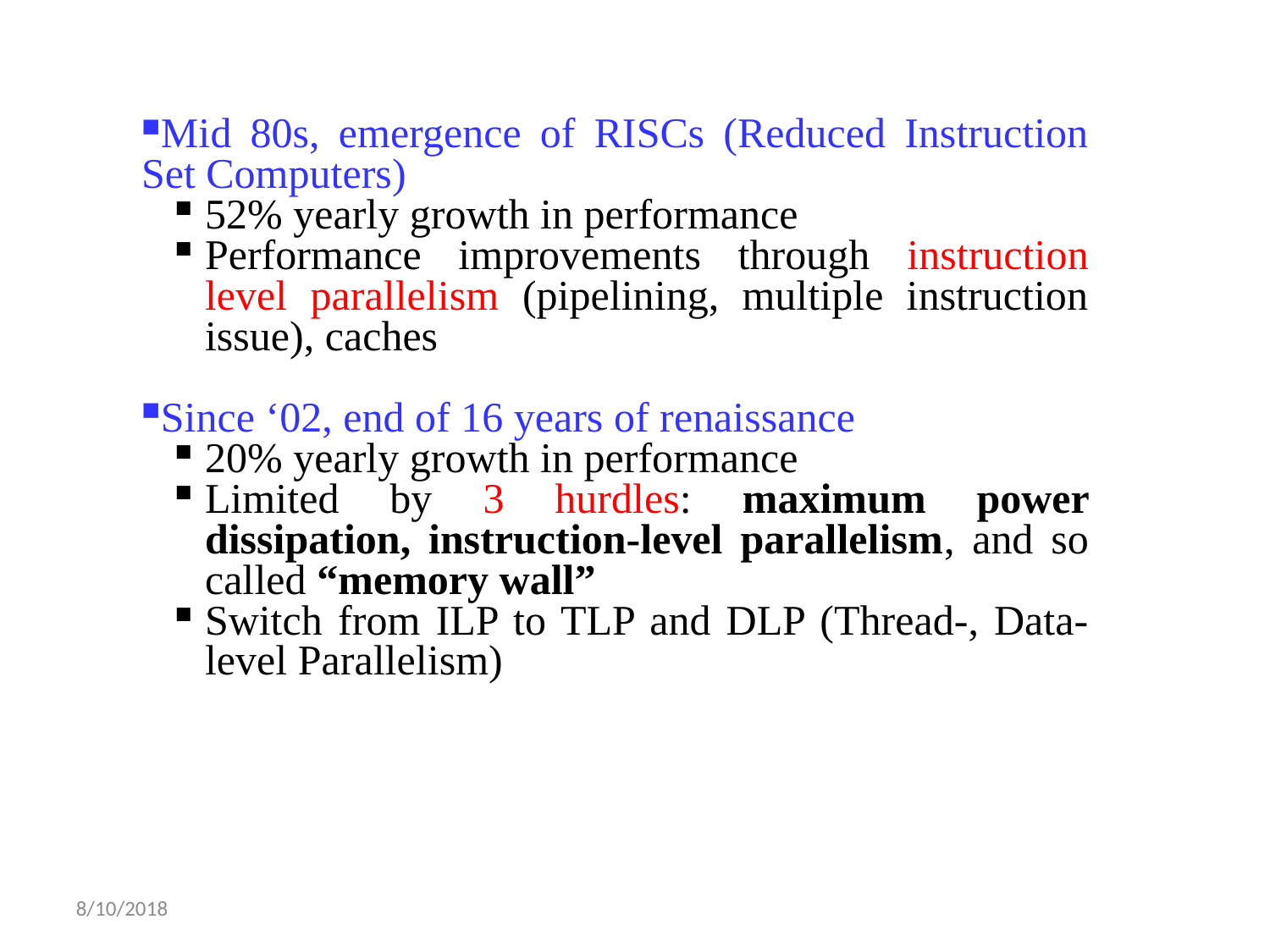

Mid 80s, emergence of RISCs (Reduced Instruction Set Computers)
52% yearly growth in performance
Performance improvements through instruction level parallelism (pipelining, multiple instruction issue), caches

Since ‘02, end of 16 years of renaissance
20% yearly growth in performance
Limited by 3 hurdles: maximum power dissipation, instruction-level parallelism, and so called “memory wall”
Switch from ILP to TLP and DLP (Thread-, Data-level Parallelism)

8/10/2018